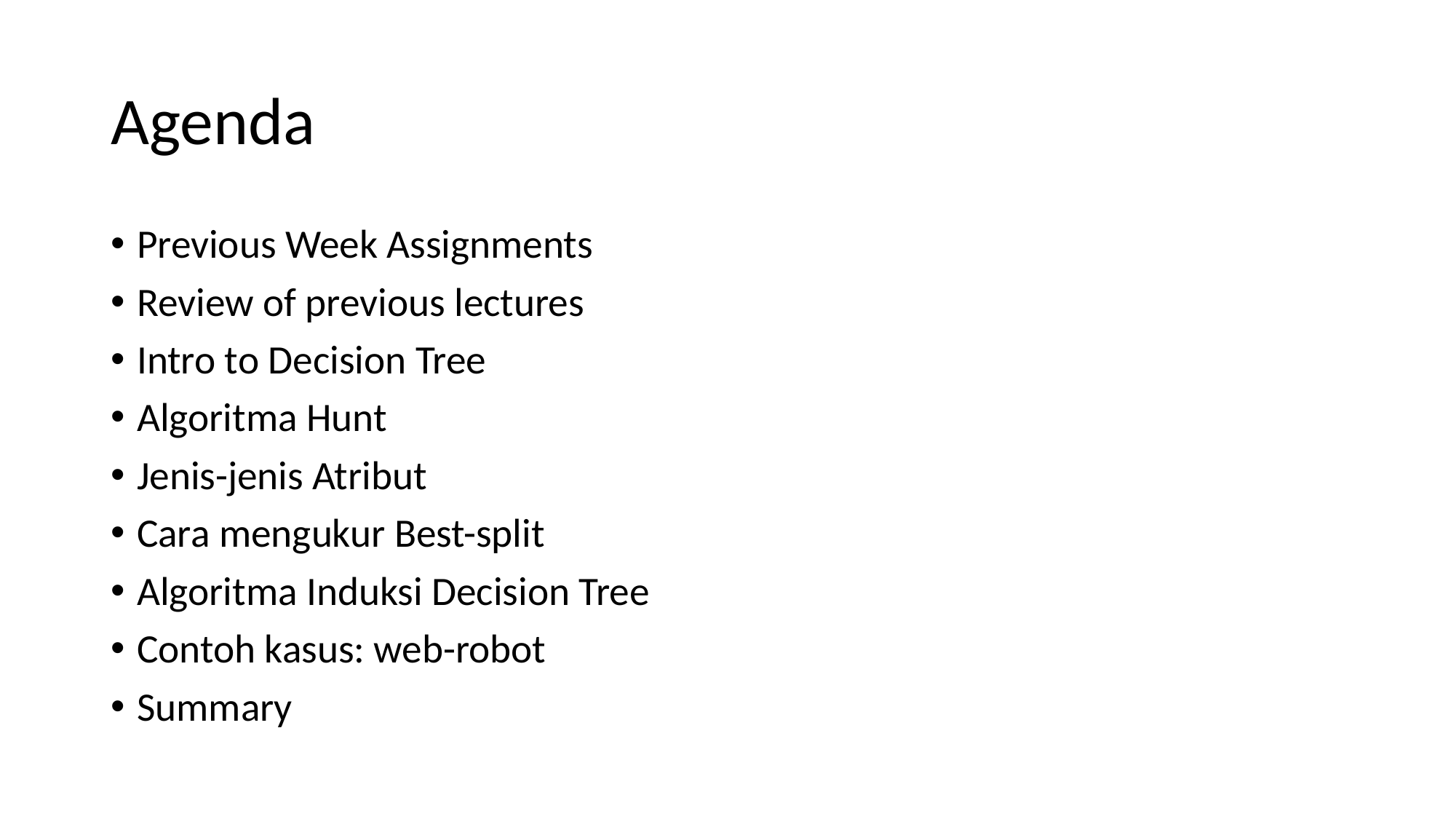

# Agenda
Previous Week Assignments
Review of previous lectures
Intro to Decision Tree
Algoritma Hunt
Jenis-jenis Atribut
Cara mengukur Best-split
Algoritma Induksi Decision Tree
Contoh kasus: web-robot
Summary